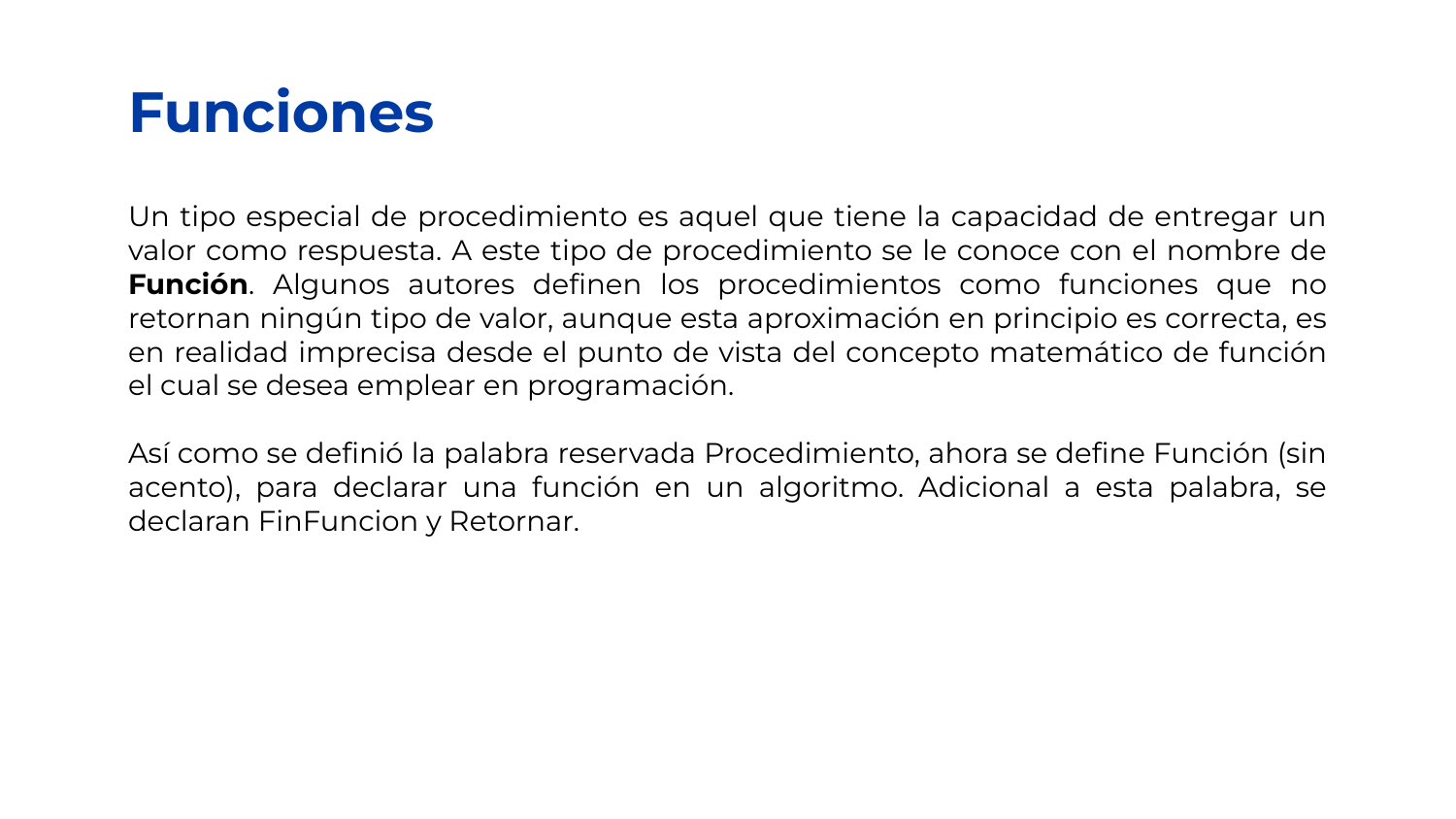

# Funciones
Un tipo especial de procedimiento es aquel que tiene la capacidad de entregar un valor como respuesta. A este tipo de procedimiento se le conoce con el nombre de Función. Algunos autores definen los procedimientos como funciones que no retornan ningún tipo de valor, aunque esta aproximación en principio es correcta, es en realidad imprecisa desde el punto de vista del concepto matemático de función el cual se desea emplear en programación.

Así como se definió la palabra reservada Procedimiento, ahora se define Función (sin acento), para declarar una función en un algoritmo. Adicional a esta palabra, se declaran FinFuncion y Retornar.